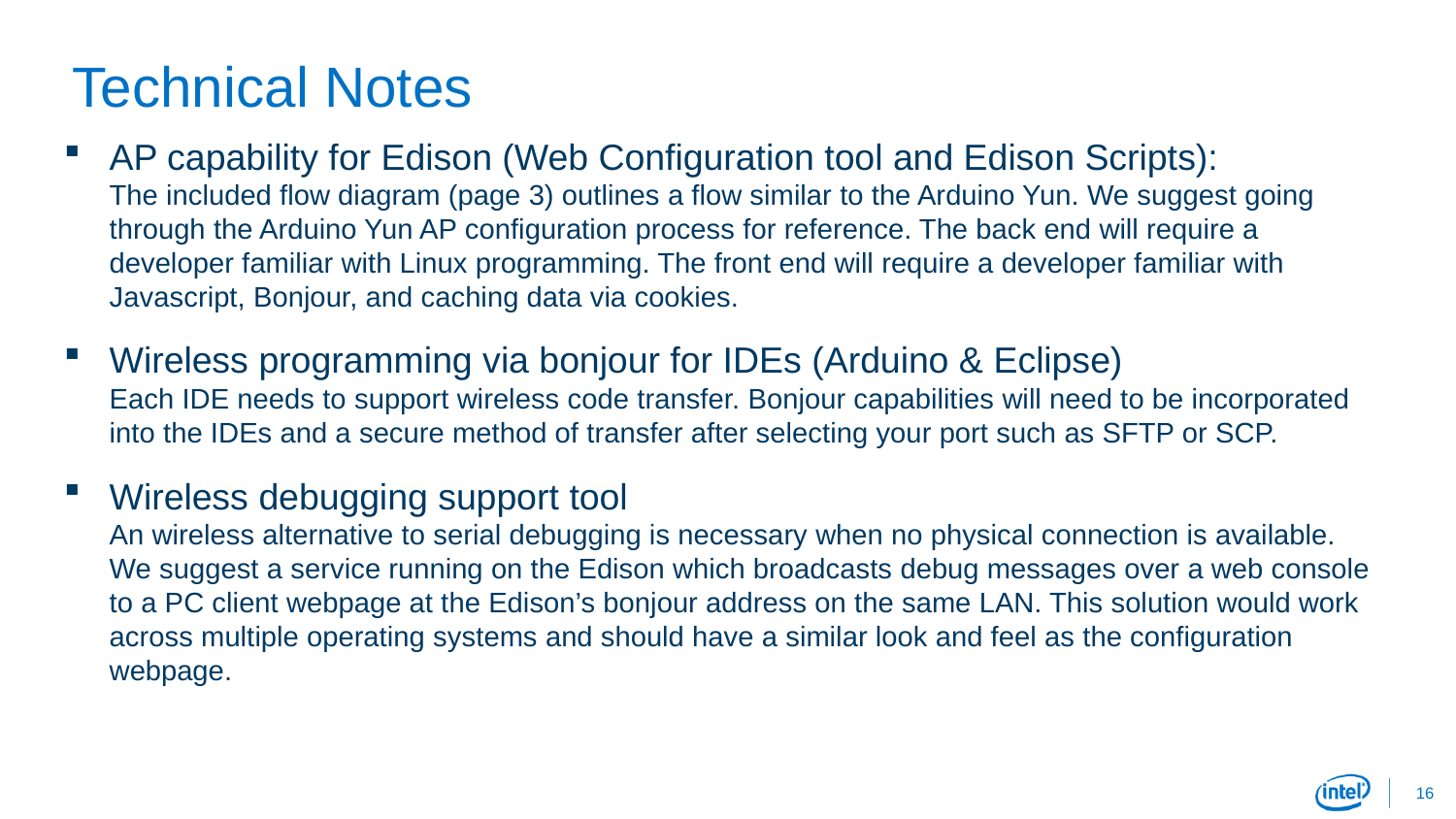

# Technical Notes
AP capability for Edison (Web Configuration tool and Edison Scripts):
The included flow diagram (page 3) outlines a flow similar to the Arduino Yun. We suggest going through the Arduino Yun AP configuration process for reference. The back end will require a developer familiar with Linux programming. The front end will require a developer familiar with Javascript, Bonjour, and caching data via cookies.
Wireless programming via bonjour for IDEs (Arduino & Eclipse)
Each IDE needs to support wireless code transfer. Bonjour capabilities will need to be incorporated into the IDEs and a secure method of transfer after selecting your port such as SFTP or SCP.
Wireless debugging support tool
An wireless alternative to serial debugging is necessary when no physical connection is available. We suggest a service running on the Edison which broadcasts debug messages over a web console to a PC client webpage at the Edison’s bonjour address on the same LAN. This solution would work across multiple operating systems and should have a similar look and feel as the configuration webpage.
16